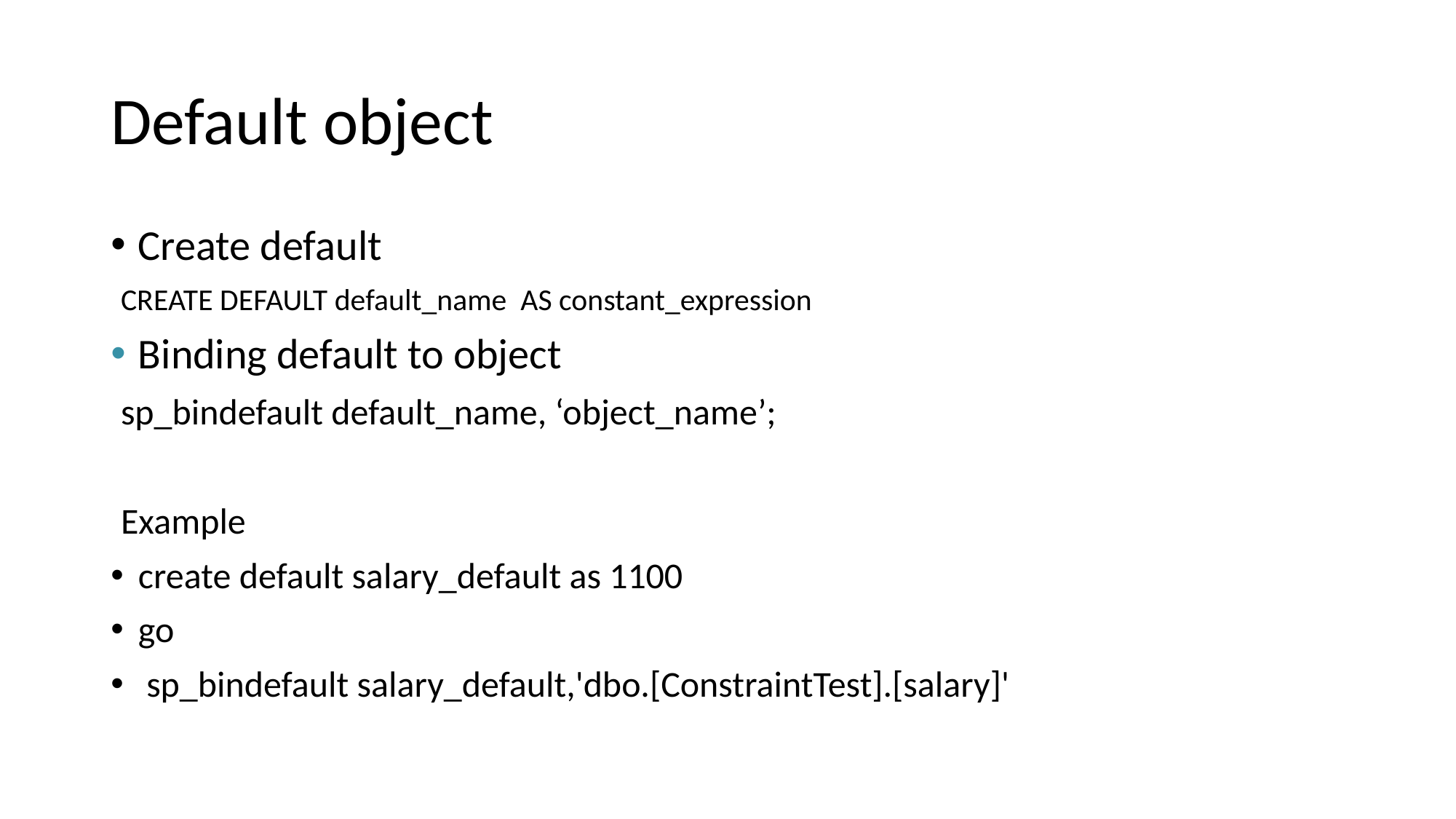

# Default object
Create default
CREATE DEFAULT default_name  AS constant_expression
Binding default to object
sp_bindefault default_name, ‘object_name’;

Example
create default salary_default as 1100
go
 sp_bindefault salary_default,'dbo.[ConstraintTest].[salary]'